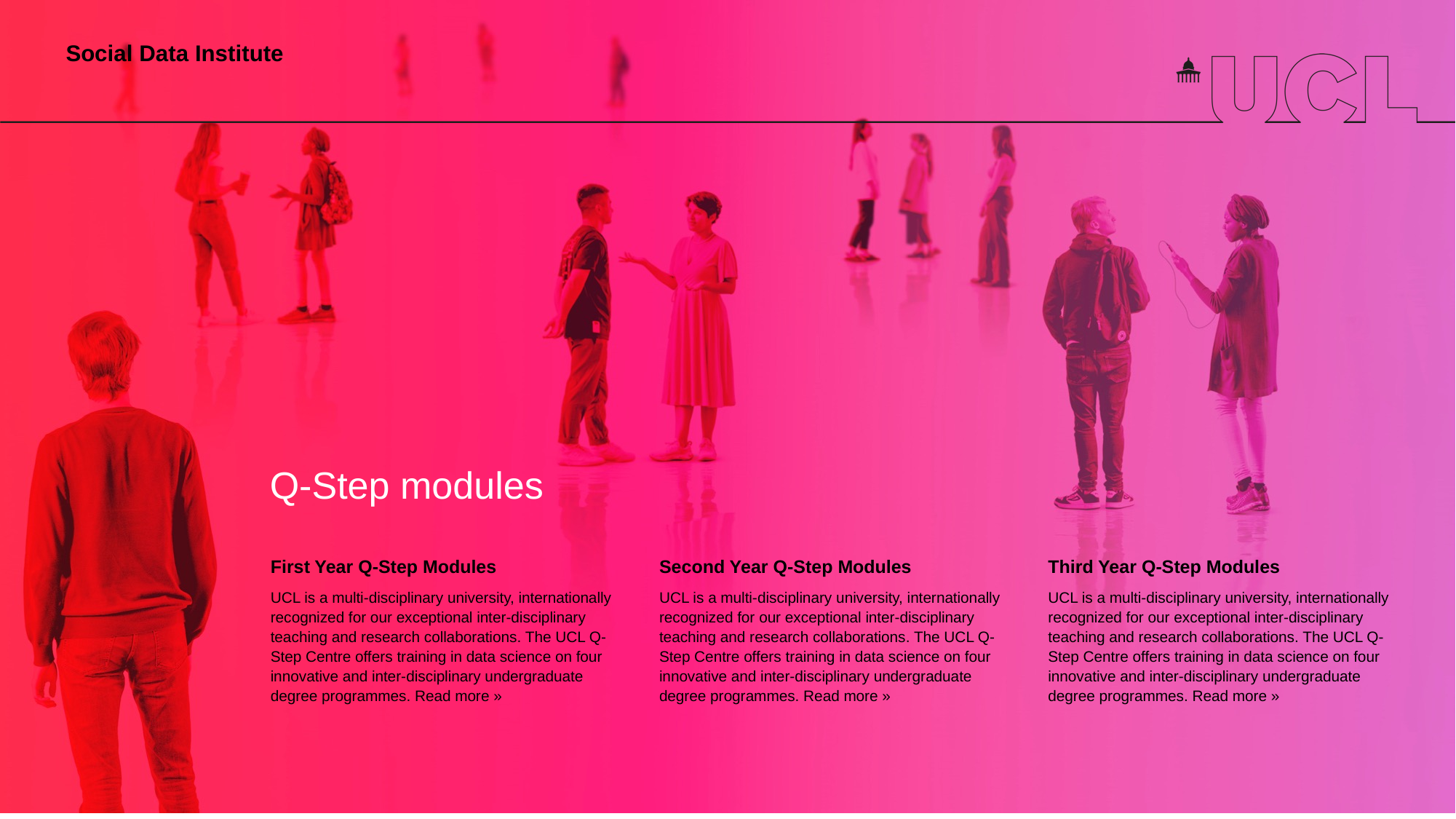

Social Data Institute
# Q-Step modules
First Year Q-Step Modules
UCL is a multi-disciplinary university, internationally recognized for our exceptional inter-disciplinary teaching and research collaborations. The UCL Q-Step Centre offers training in data science on four innovative and inter-disciplinary undergraduate degree programmes. Read more »

Second Year Q-Step Modules
UCL is a multi-disciplinary university, internationally recognized for our exceptional inter-disciplinary teaching and research collaborations. The UCL Q-Step Centre offers training in data science on four innovative and inter-disciplinary undergraduate degree programmes. Read more »

Third Year Q-Step Modules
UCL is a multi-disciplinary university, internationally recognized for our exceptional inter-disciplinary teaching and research collaborations. The UCL Q-Step Centre offers training in data science on four innovative and inter-disciplinary undergraduate degree programmes. Read more »